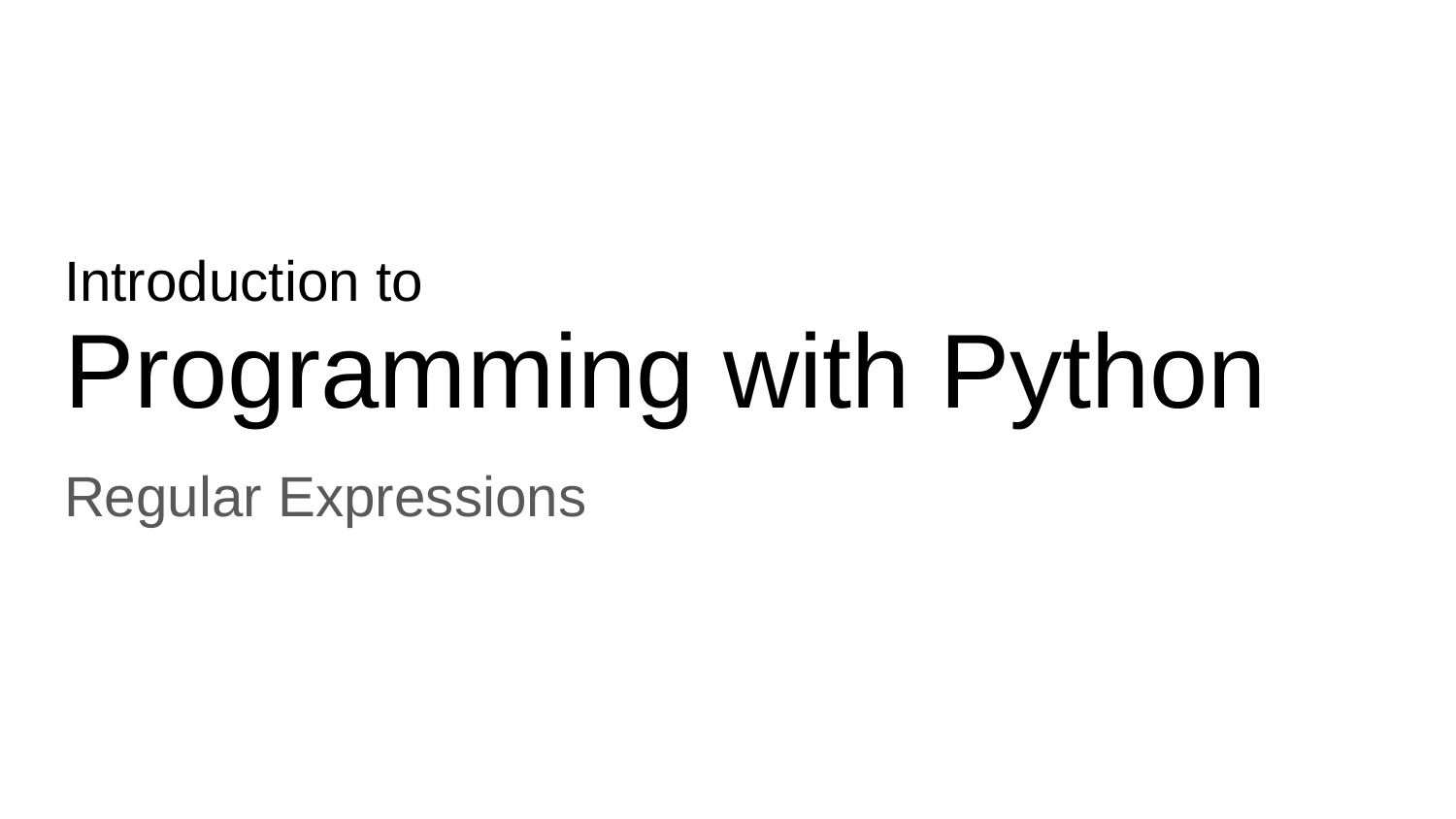

# Introduction to
Programming with Python
Regular Expressions